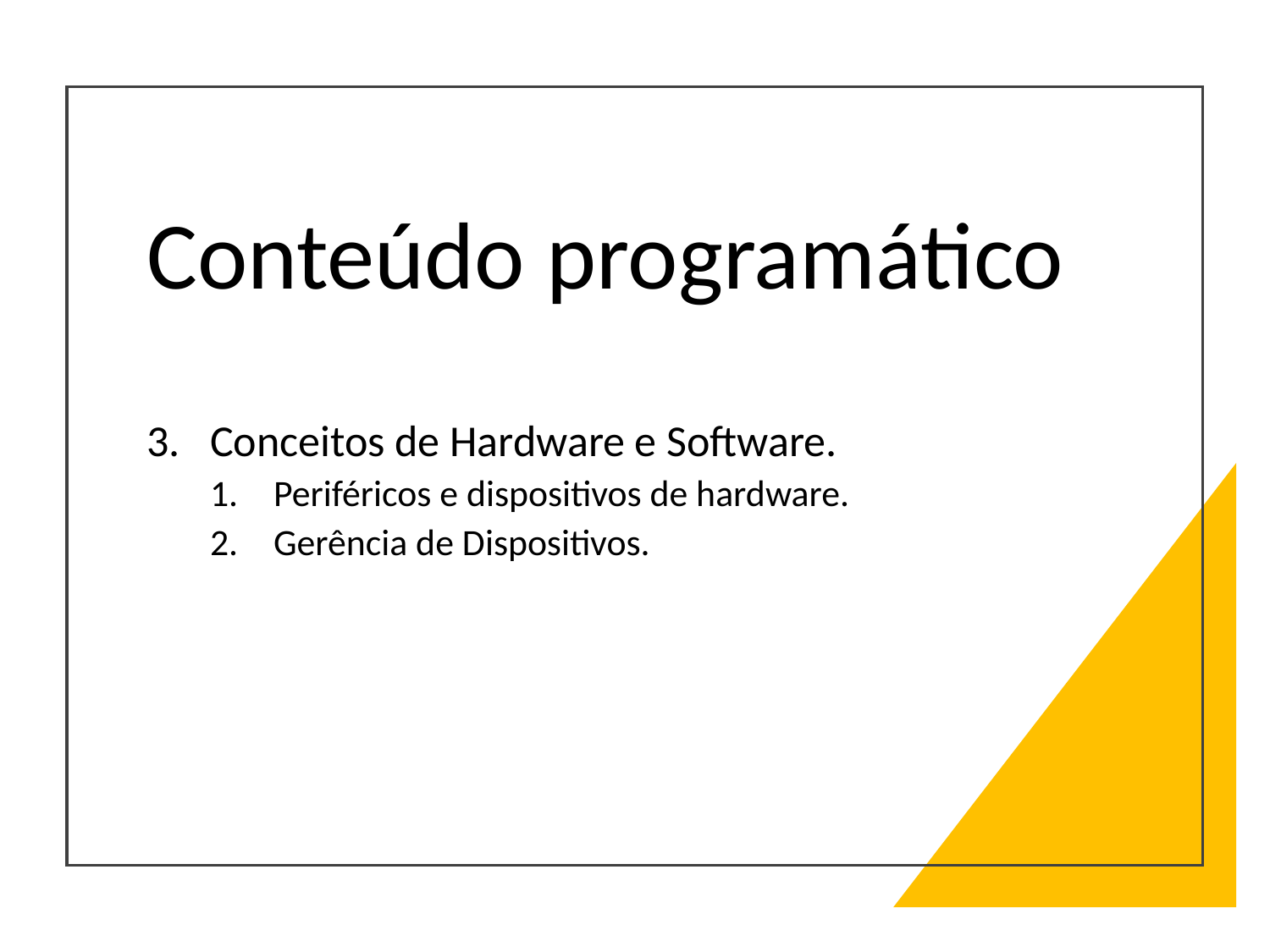

# Conteúdo programático
Conceitos de Hardware e Software.
Periféricos e dispositivos de hardware.
Gerência de Dispositivos.